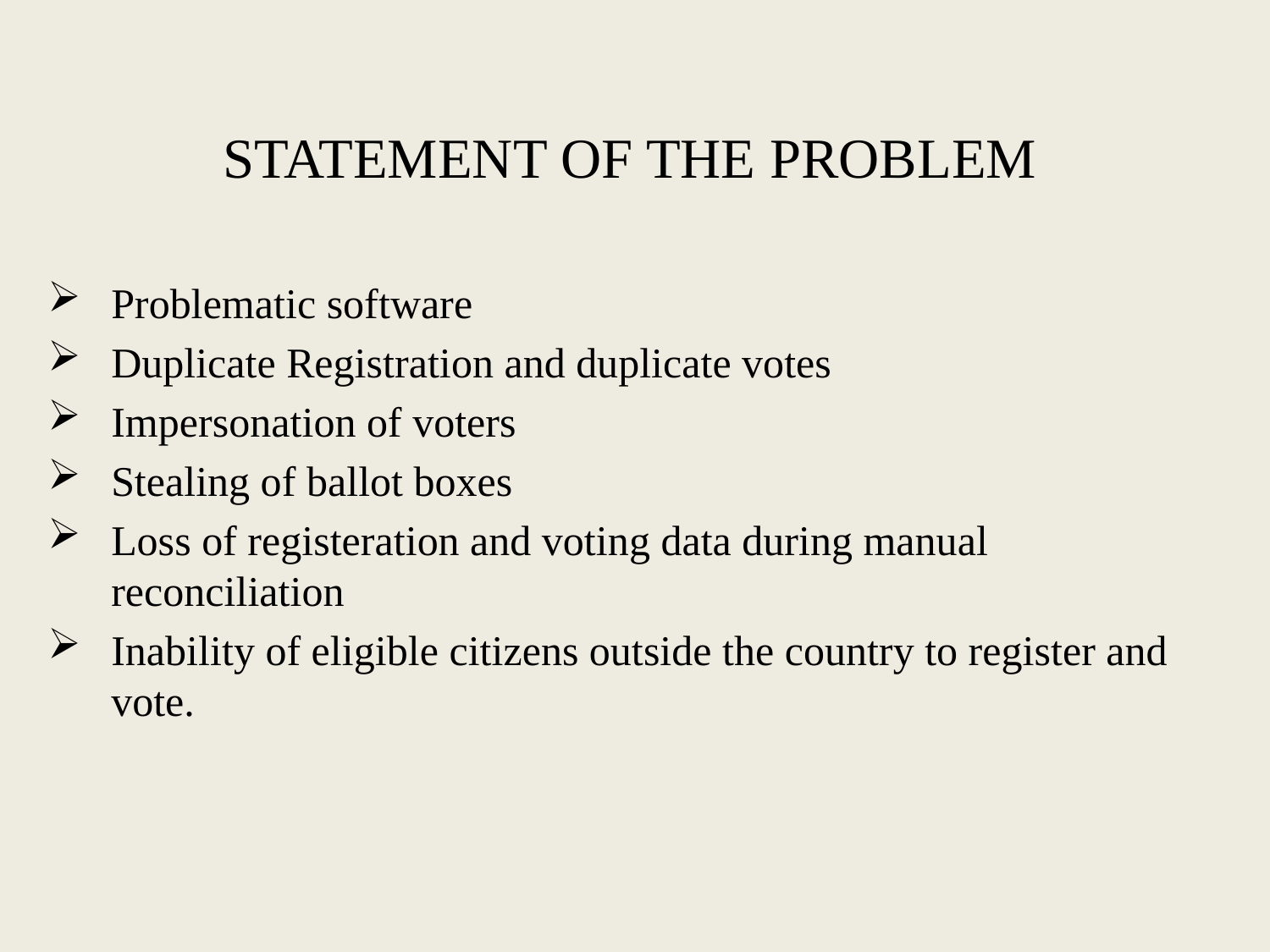

STATEMENT OF THE PROBLEM

Problematic software
Duplicate Registration and duplicate votes
Impersonation of voters
Stealing of ballot boxes
Loss of registeration and voting data during manual reconciliation
Inability of eligible citizens outside the country to register and vote.